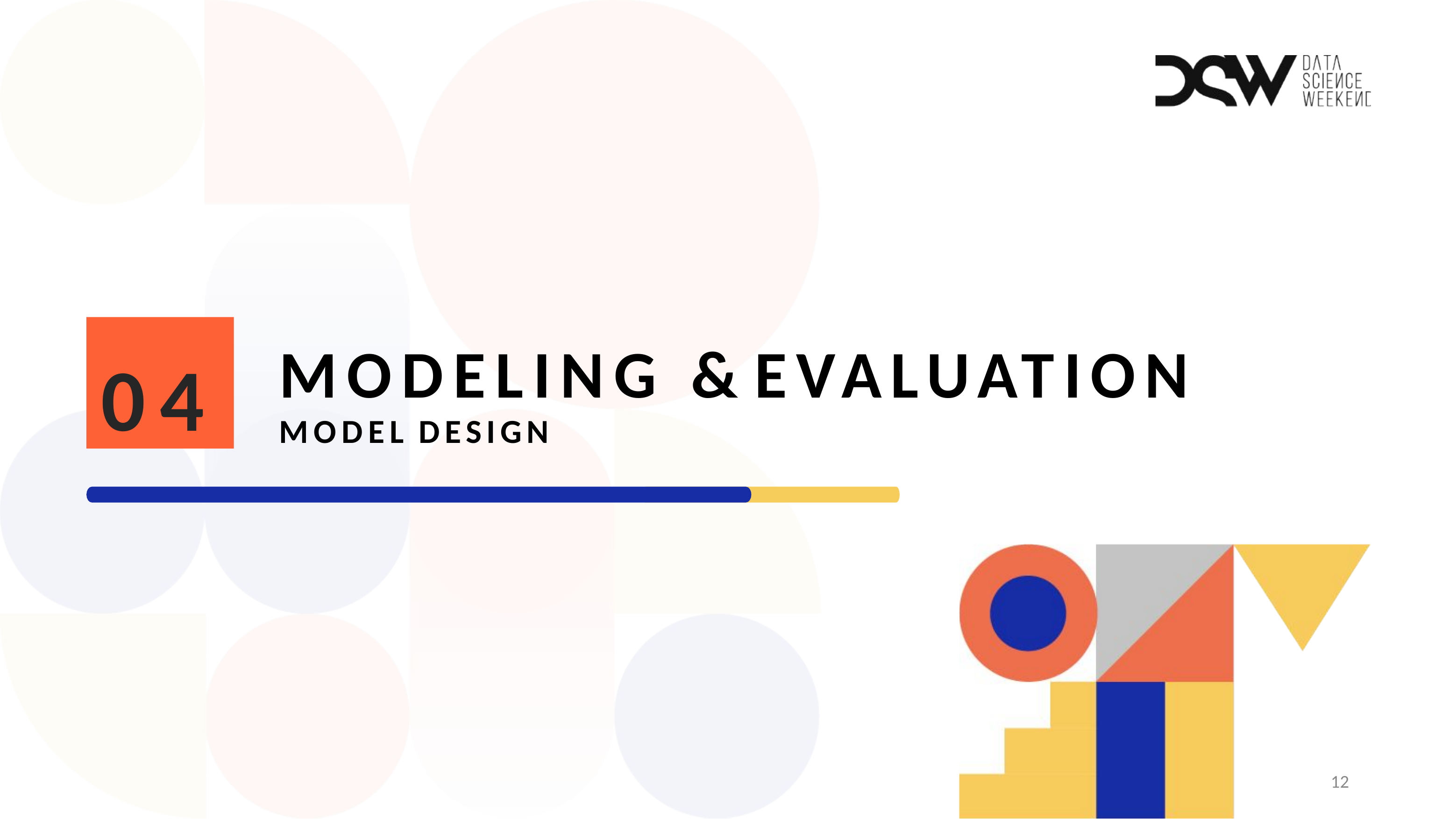

04
# MODELING & EVALUATION
MODEL DESIGN

12